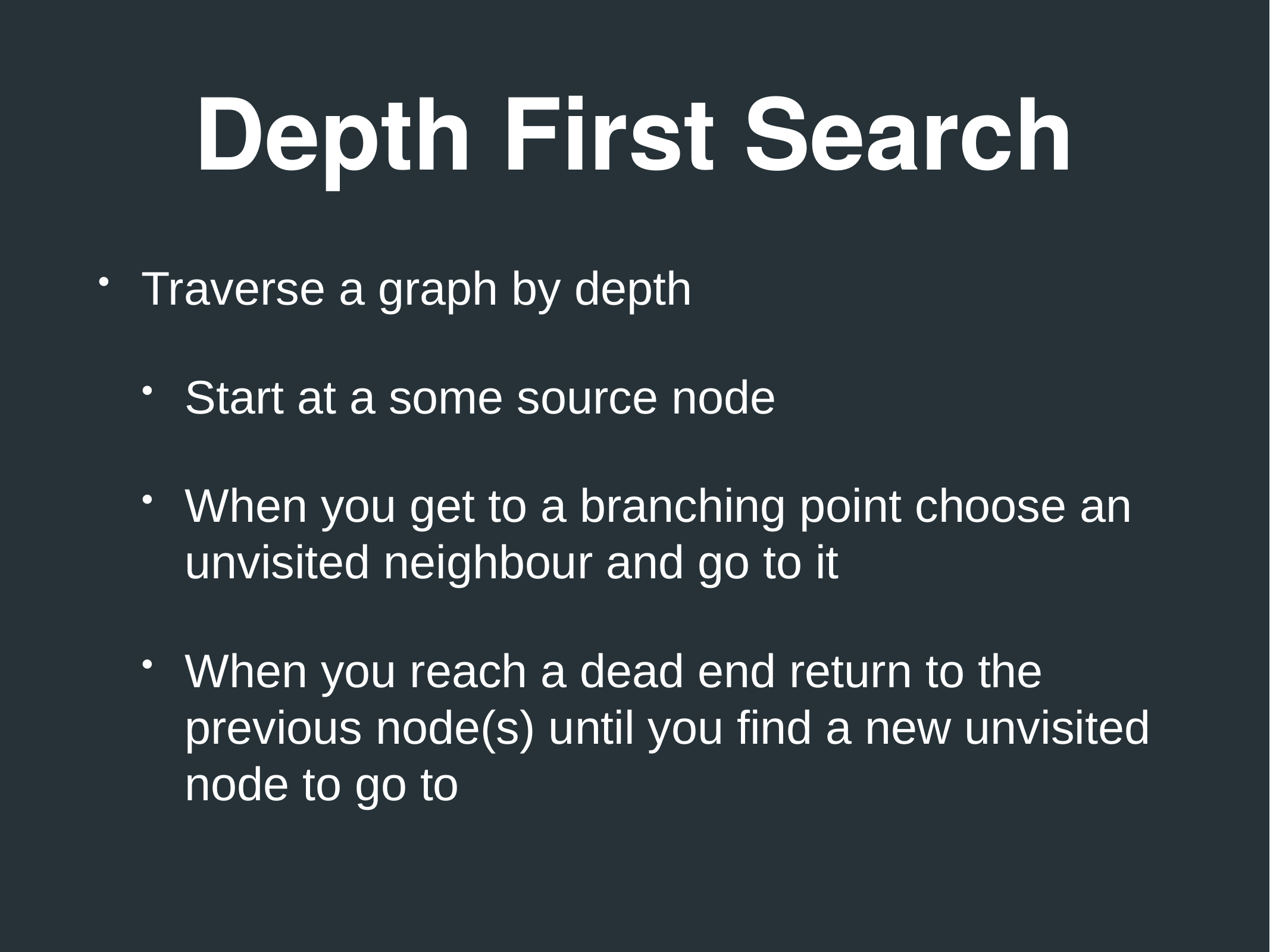

# Depth First Search
Traverse a graph by depth
Start at a some source node
When you get to a branching point choose an unvisited neighbour and go to it
When you reach a dead end return to the previous node(s) until you find a new unvisited node to go to